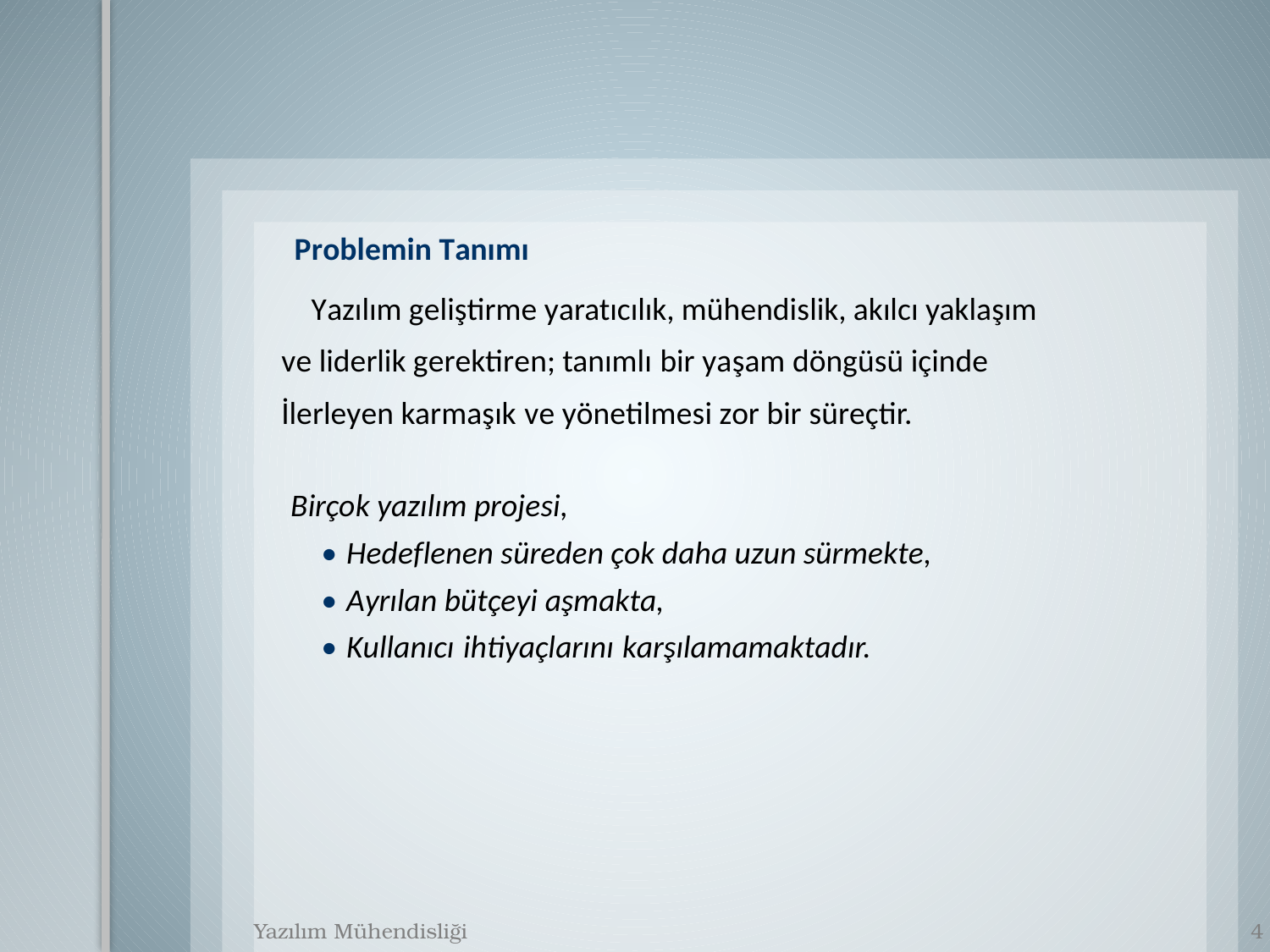

Problemin Tanımı

    Yazılım geliştirme yaratıcılık, mühendislik, akılcı yaklaşım

ve liderlik gerektiren; tanımlı bir yaşam döngüsü içinde

İlerleyen karmaşık ve yönetilmesi zor bir süreçtir.

    Birçok yazılım projesi,
• Hedeflenen süreden çok daha uzun sürmekte,
• Ayrılan bütçeyi aşmakta,
• Kullanıcı ihtiyaçlarını karşılamamaktadır.

Yazılım Mühendisliği
4